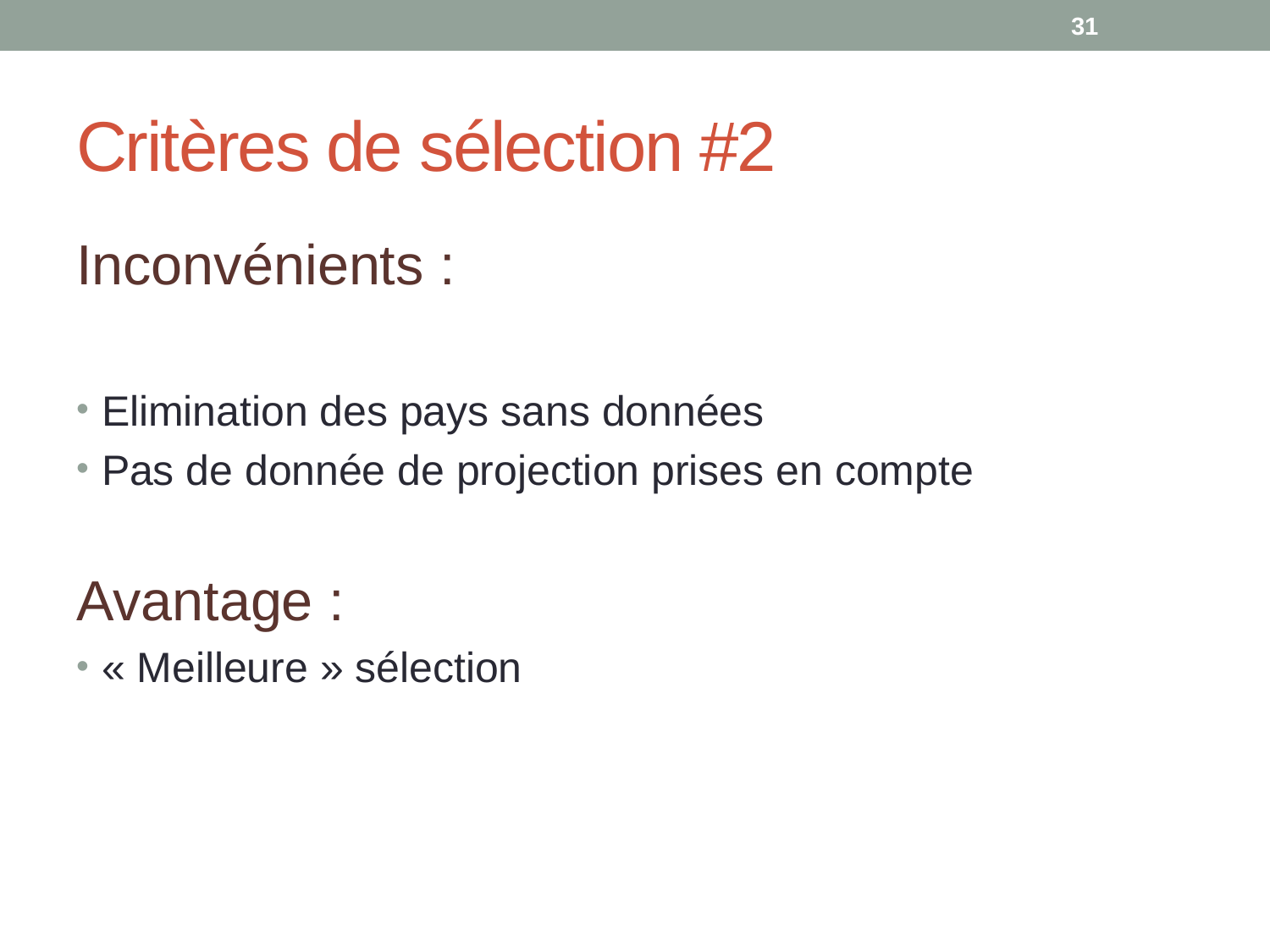

31
# Critères de sélection #2
Inconvénients :

Elimination des pays sans données
Pas de donnée de projection prises en compte

Avantage :
« Meilleure » sélection